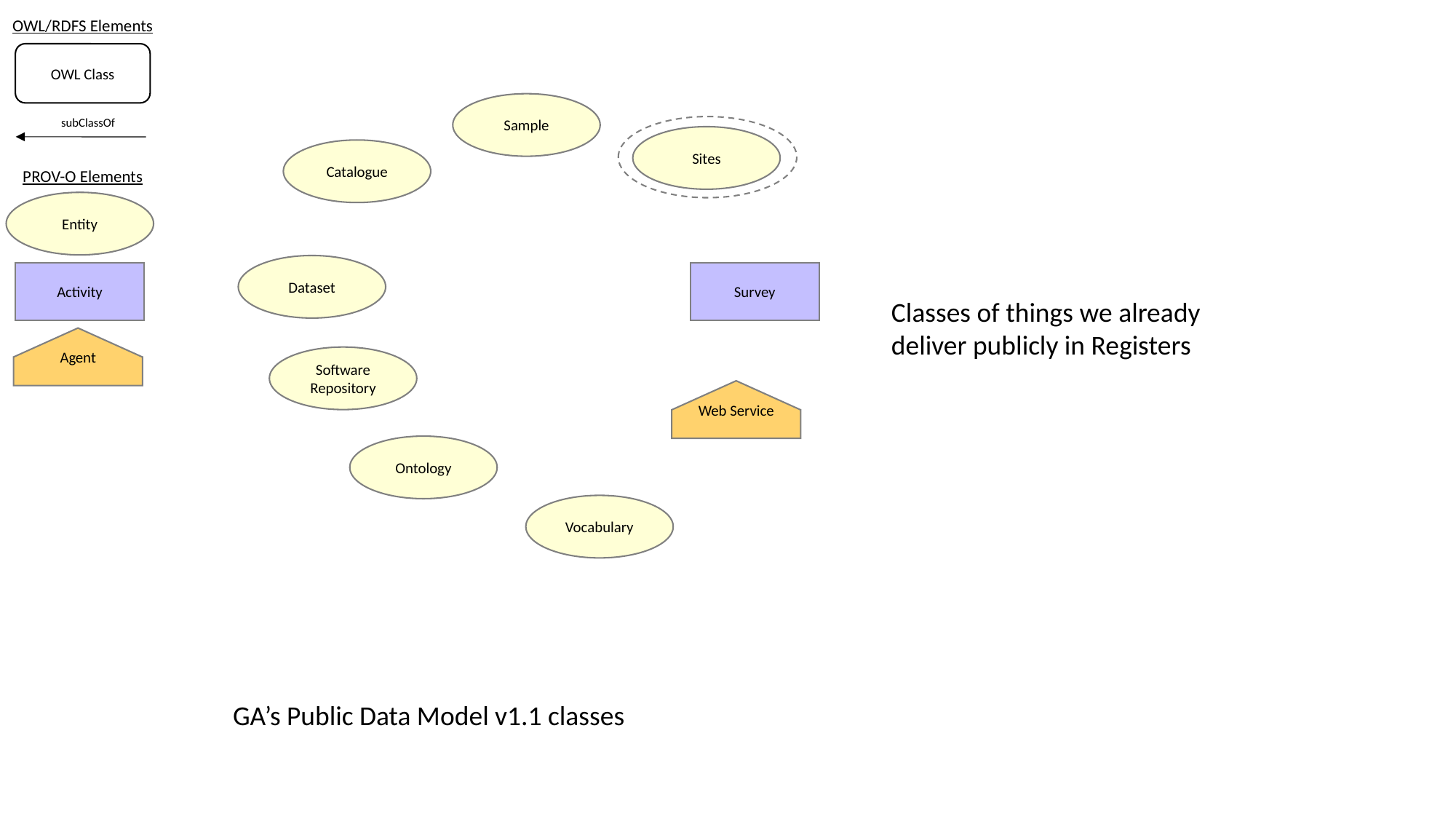

OWL/RDFS Elements
OWL Class
Sample
subClassOf
Sites
Sites
Catalogue
PROV-O Elements
Entity
Dataset
Survey
Activity
Classes of things we already
deliver publicly in Registers
Agent
Software Repository
Web Service
Ontology
Vocabulary
GA’s Public Data Model v1.1 classes